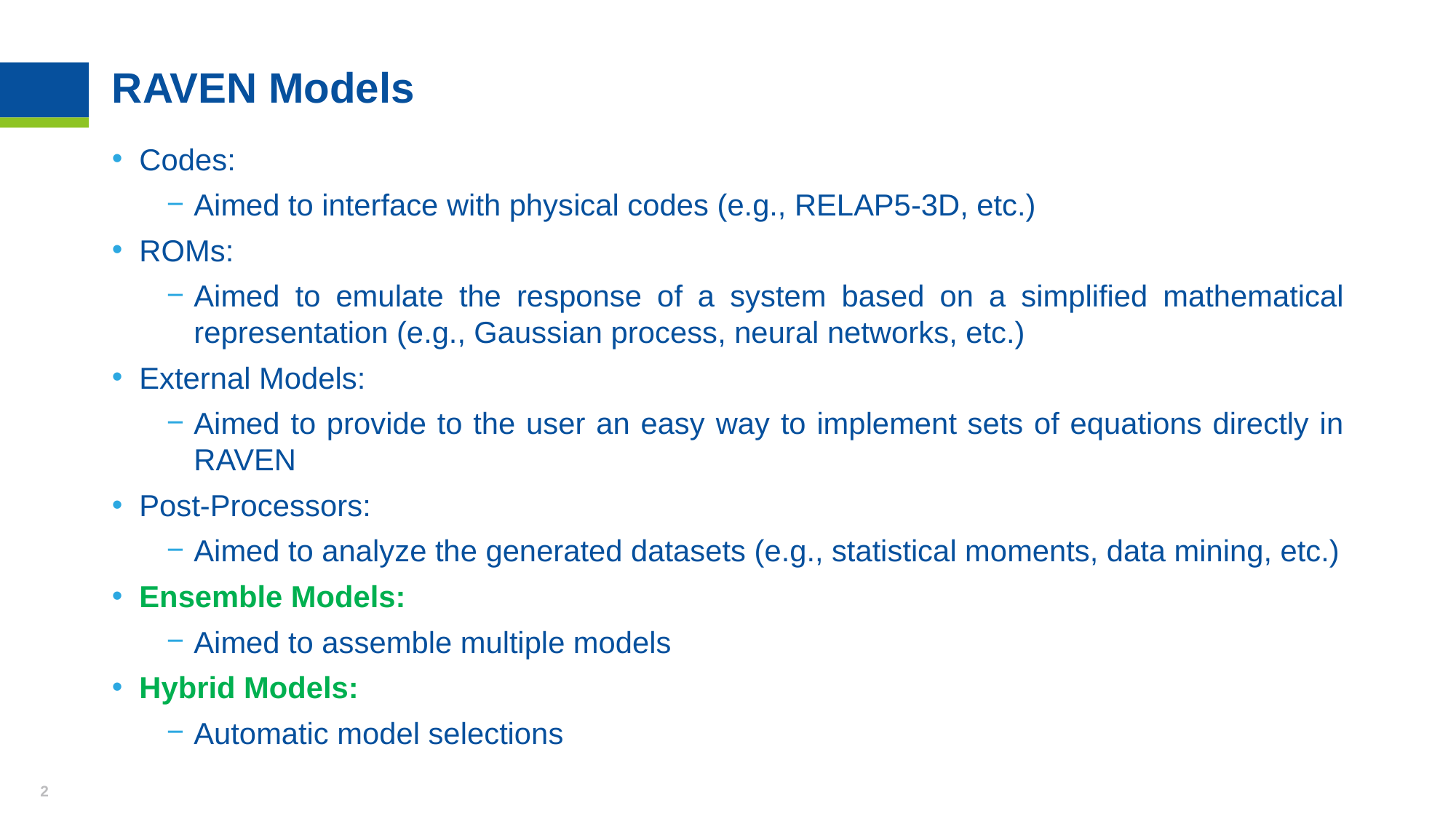

# RAVEN Models
Codes:
Aimed to interface with physical codes (e.g., RELAP5-3D, etc.)
ROMs:
Aimed to emulate the response of a system based on a simplified mathematical representation (e.g., Gaussian process, neural networks, etc.)
External Models:
Aimed to provide to the user an easy way to implement sets of equations directly in RAVEN
Post-Processors:
Aimed to analyze the generated datasets (e.g., statistical moments, data mining, etc.)
Ensemble Models:
Aimed to assemble multiple models
Hybrid Models:
Automatic model selections

2